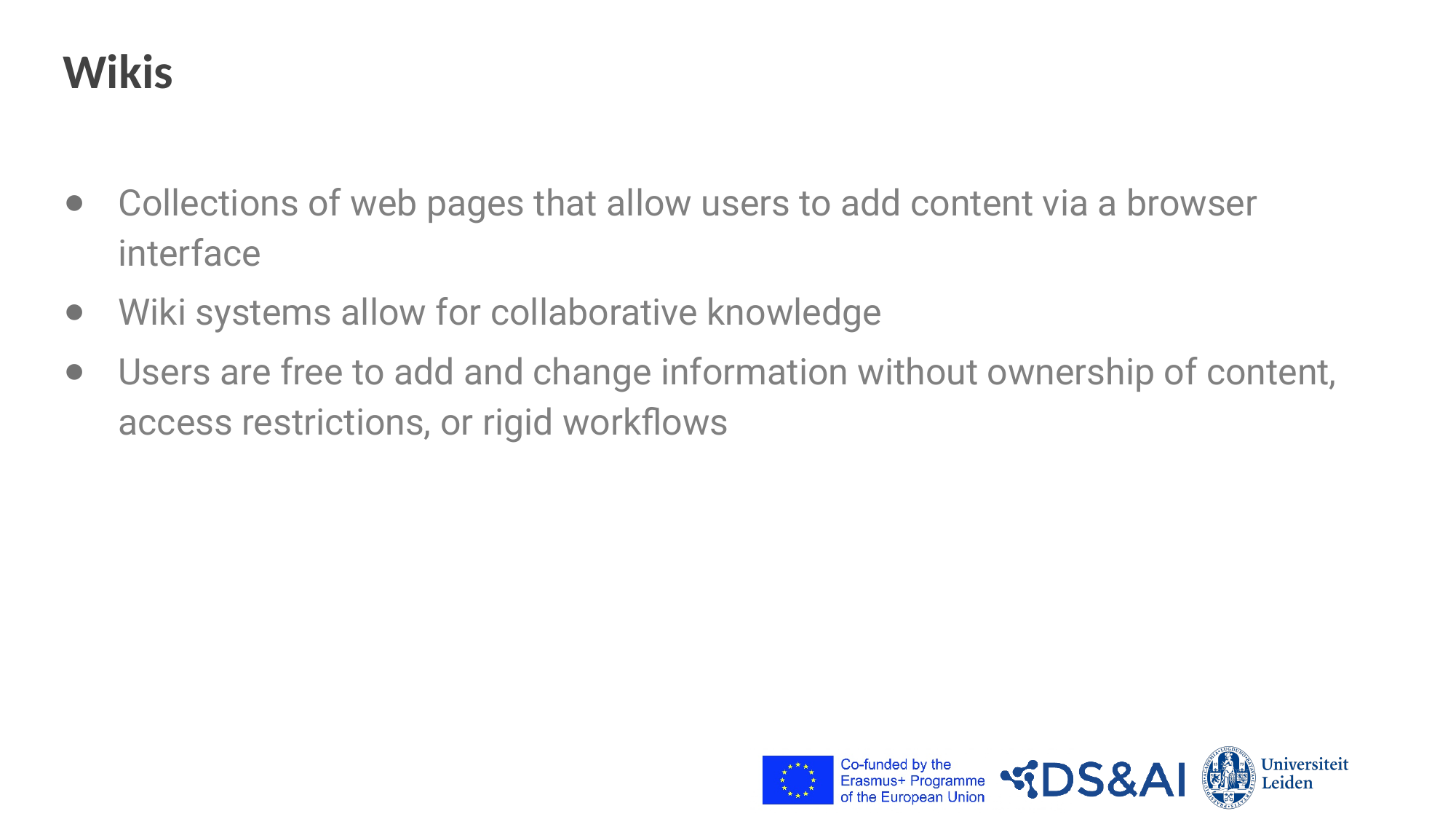

# Wikis
Collections of web pages that allow users to add content via a browser interface
Wiki systems allow for collaborative knowledge
Users are free to add and change information without ownership of content, access restrictions, or rigid workflows
17